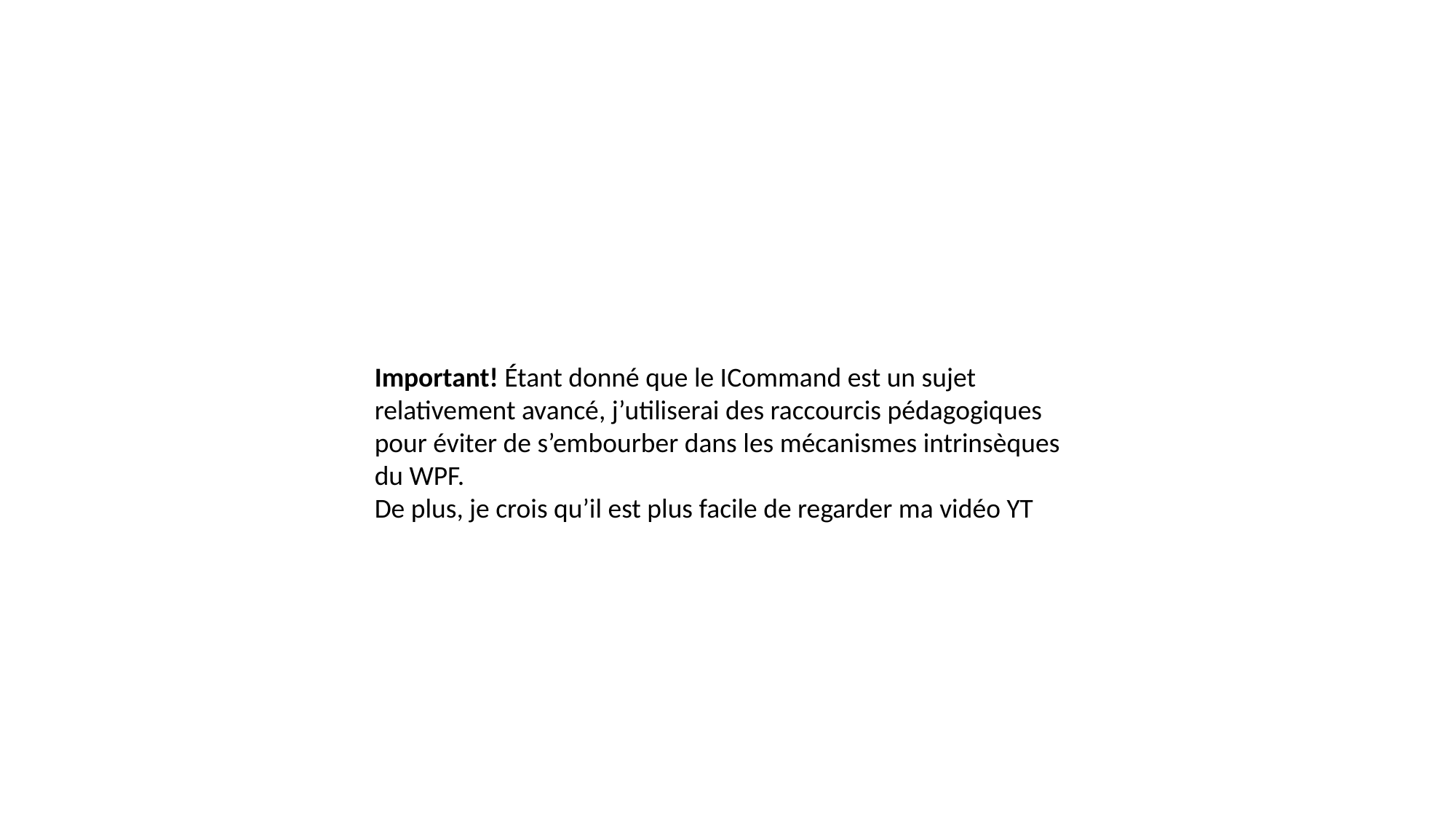

Important! Étant donné que le ICommand est un sujet relativement avancé, j’utiliserai des raccourcis pédagogiques pour éviter de s’embourber dans les mécanismes intrinsèques du WPF.
De plus, je crois qu’il est plus facile de regarder ma vidéo YT